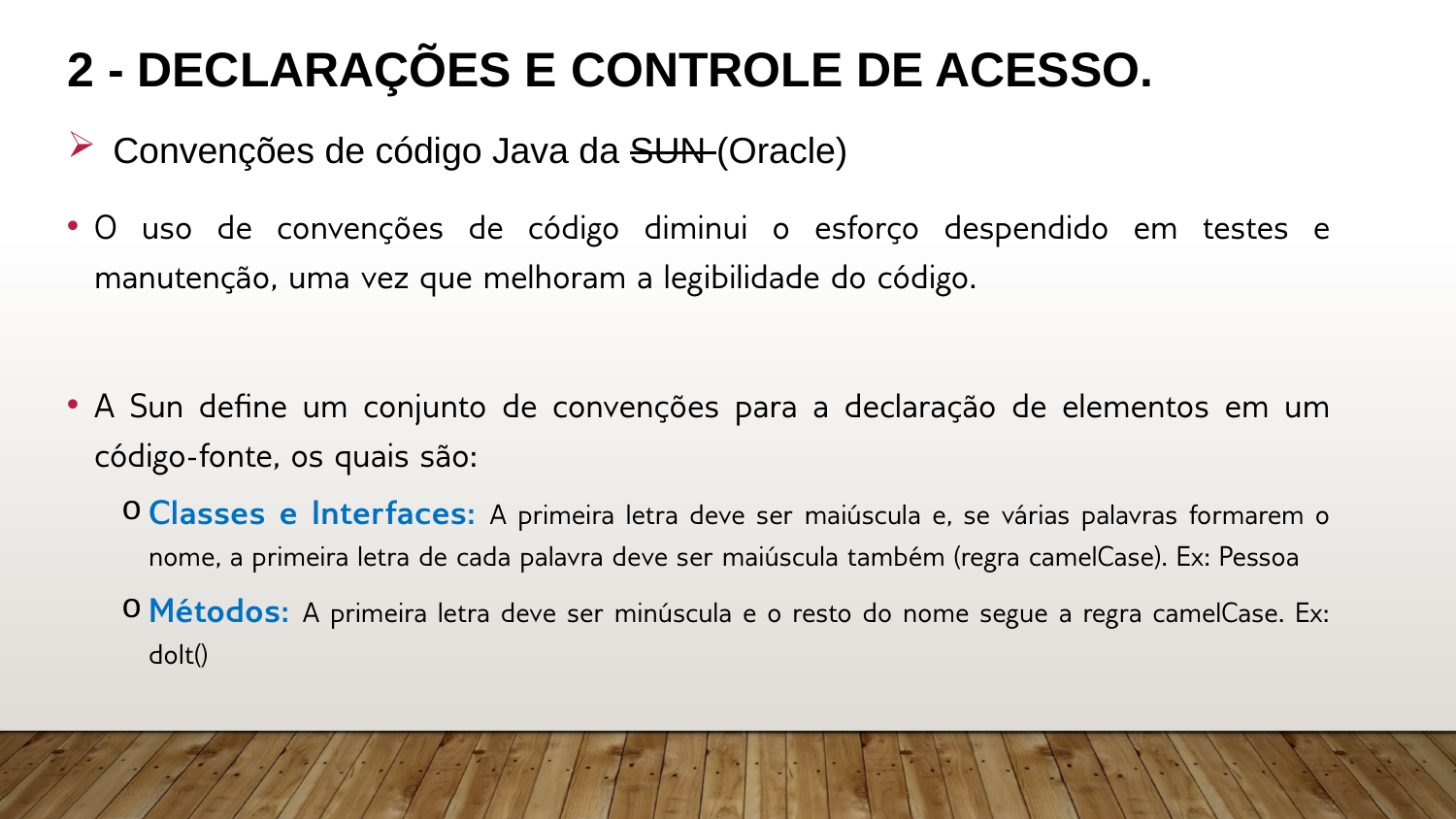

# 2 - Declarações e Controle de Acesso.
Convenções de código Java da SUN (Oracle)
O uso de convenções de código diminui o esforço despendido em testes e manutenção, uma vez que melhoram a legibilidade do código.

A Sun define um conjunto de convenções para a declaração de elementos em um código-fonte, os quais são:
Classes e Interfaces: A primeira letra deve ser maiúscula e, se várias palavras formarem o nome, a primeira letra de cada palavra deve ser maiúscula também (regra camelCase). Ex: Pessoa
Métodos: A primeira letra deve ser minúscula e o resto do nome segue a regra camelCase. Ex: doIt()